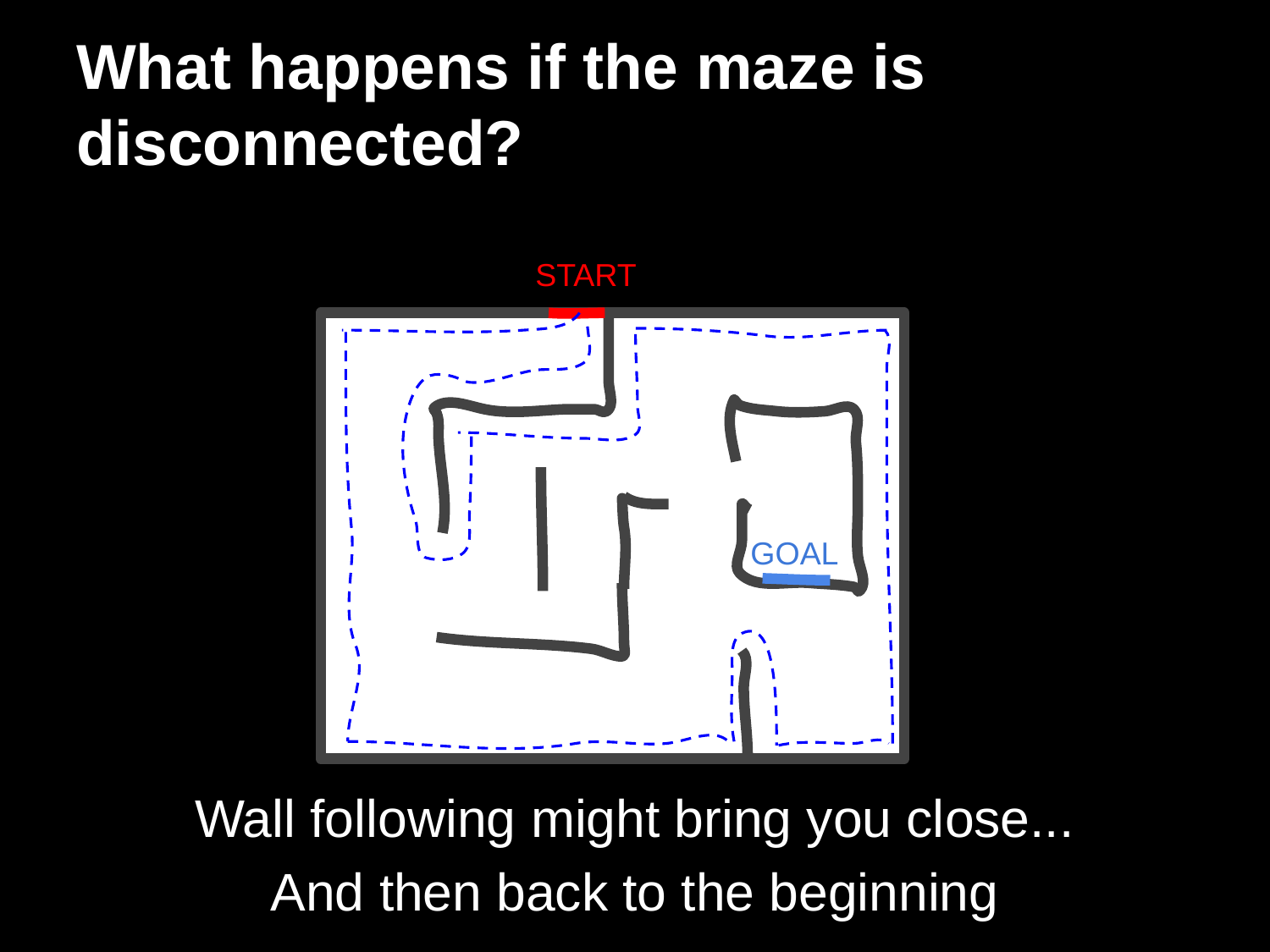

# What happens if the maze is disconnected?
START

GOAL

Wall following might bring you close...
And then back to the beginning